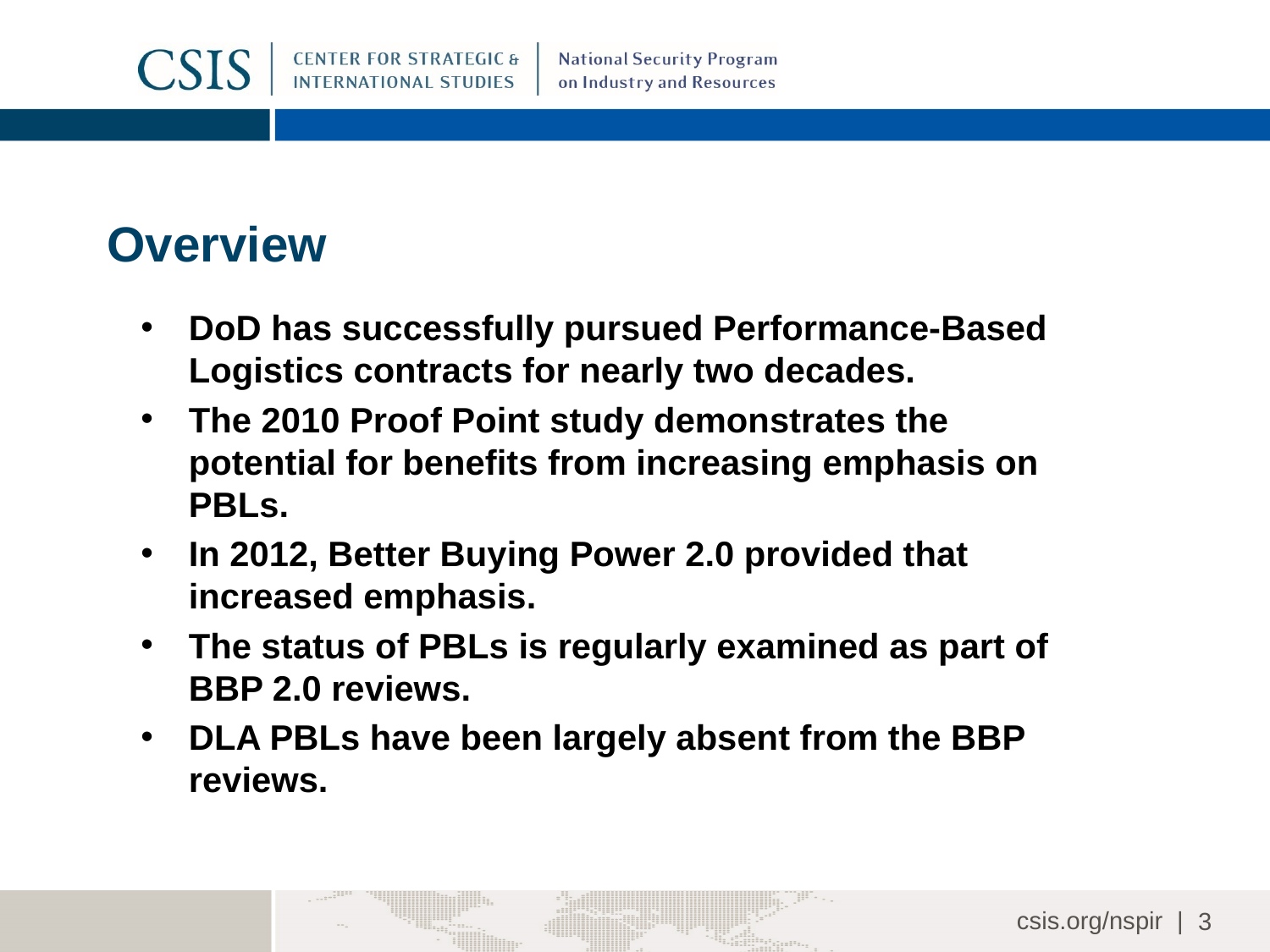

# Overview
DoD has successfully pursued Performance-Based Logistics contracts for nearly two decades.
The 2010 Proof Point study demonstrates the potential for benefits from increasing emphasis on PBLs.
In 2012, Better Buying Power 2.0 provided that increased emphasis.
The status of PBLs is regularly examined as part of BBP 2.0 reviews.
DLA PBLs have been largely absent from the BBP reviews.
3